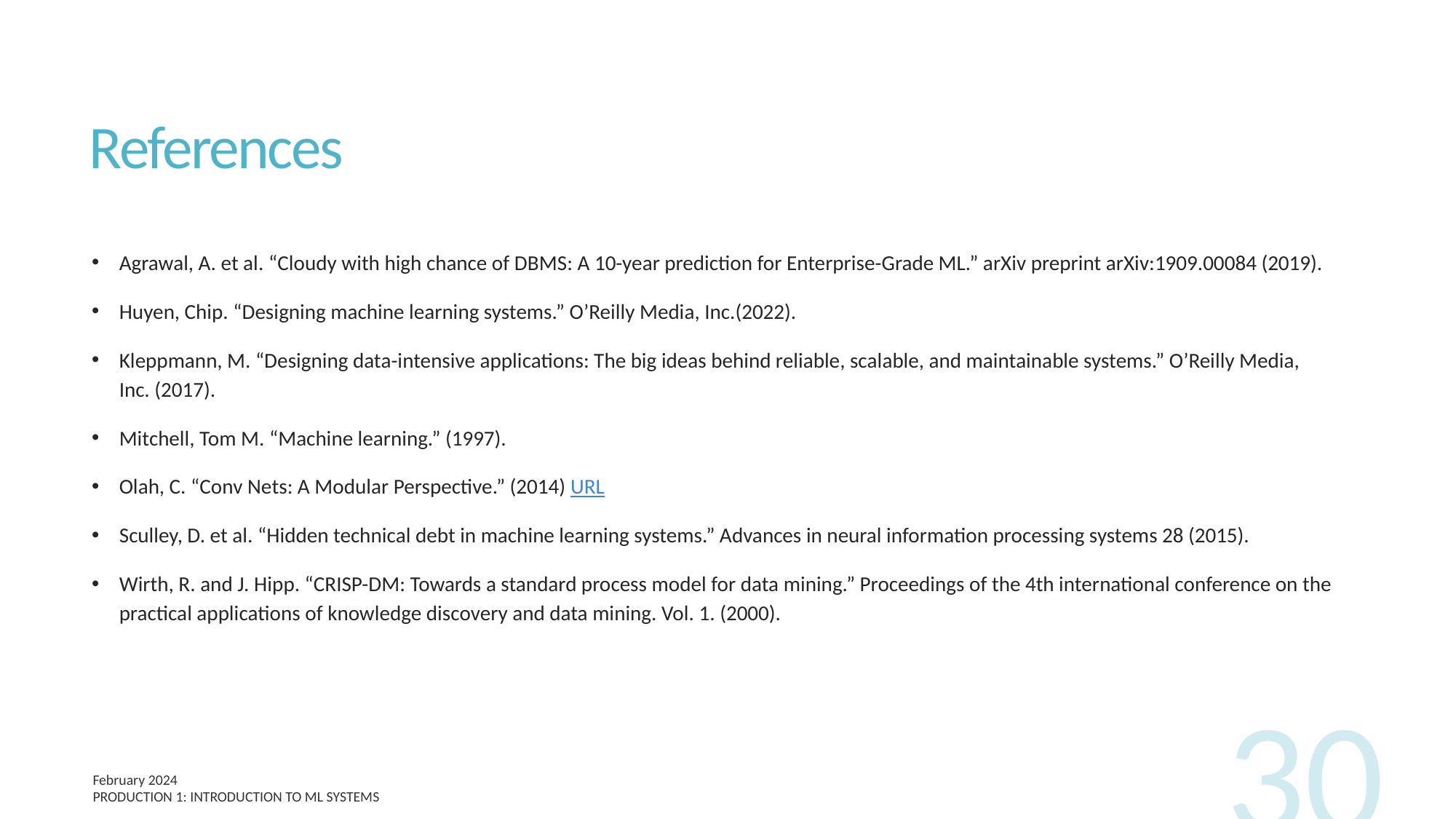

# References
Agrawal, A. et al. “Cloudy with high chance of DBMS: A 10-year prediction for Enterprise-Grade ML.” arXiv preprint arXiv:1909.00084 (2019).
Huyen, Chip. “Designing machine learning systems.” O’Reilly Media, Inc.(2022).
Kleppmann, M. “Designing data-intensive applications: The big ideas behind reliable, scalable, and maintainable systems.” O’Reilly Media, Inc. (2017).
Mitchell, Tom M. “Machine learning.” (1997).
Olah, C. “Conv Nets: A Modular Perspective.” (2014) URL
Sculley, D. et al. “Hidden technical debt in machine learning systems.” Advances in neural information processing systems 28 (2015).
Wirth, R. and J. Hipp. “CRISP-DM: Towards a standard process model for data mining.” Proceedings of the 4th international conference on the practical applications of knowledge discovery and data mining. Vol. 1. (2000).
30
February 2024
Production 1: Introduction to ML Systems